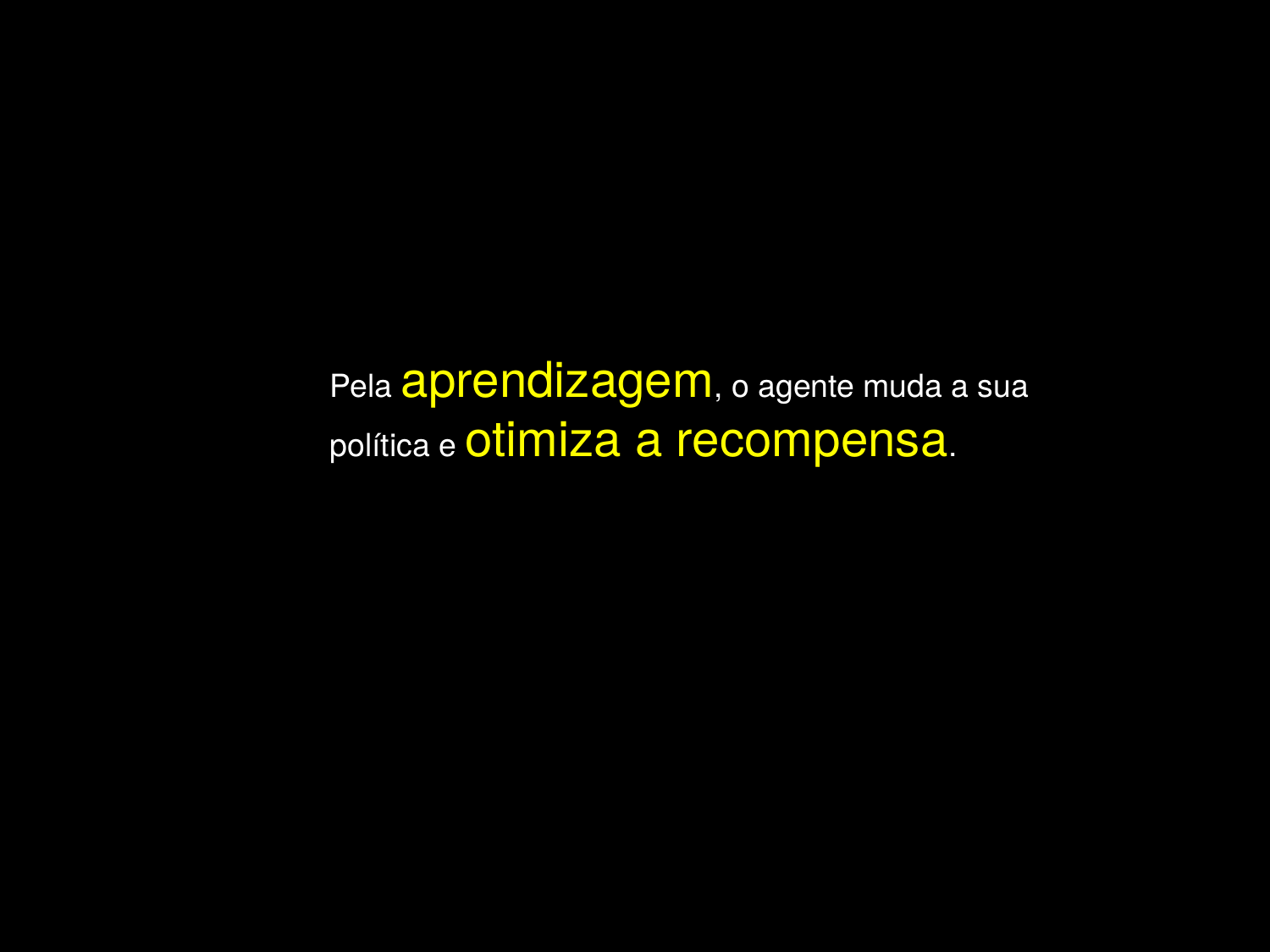

Pela aprendizagem, o agente muda a sua política e otimiza a recompensa.